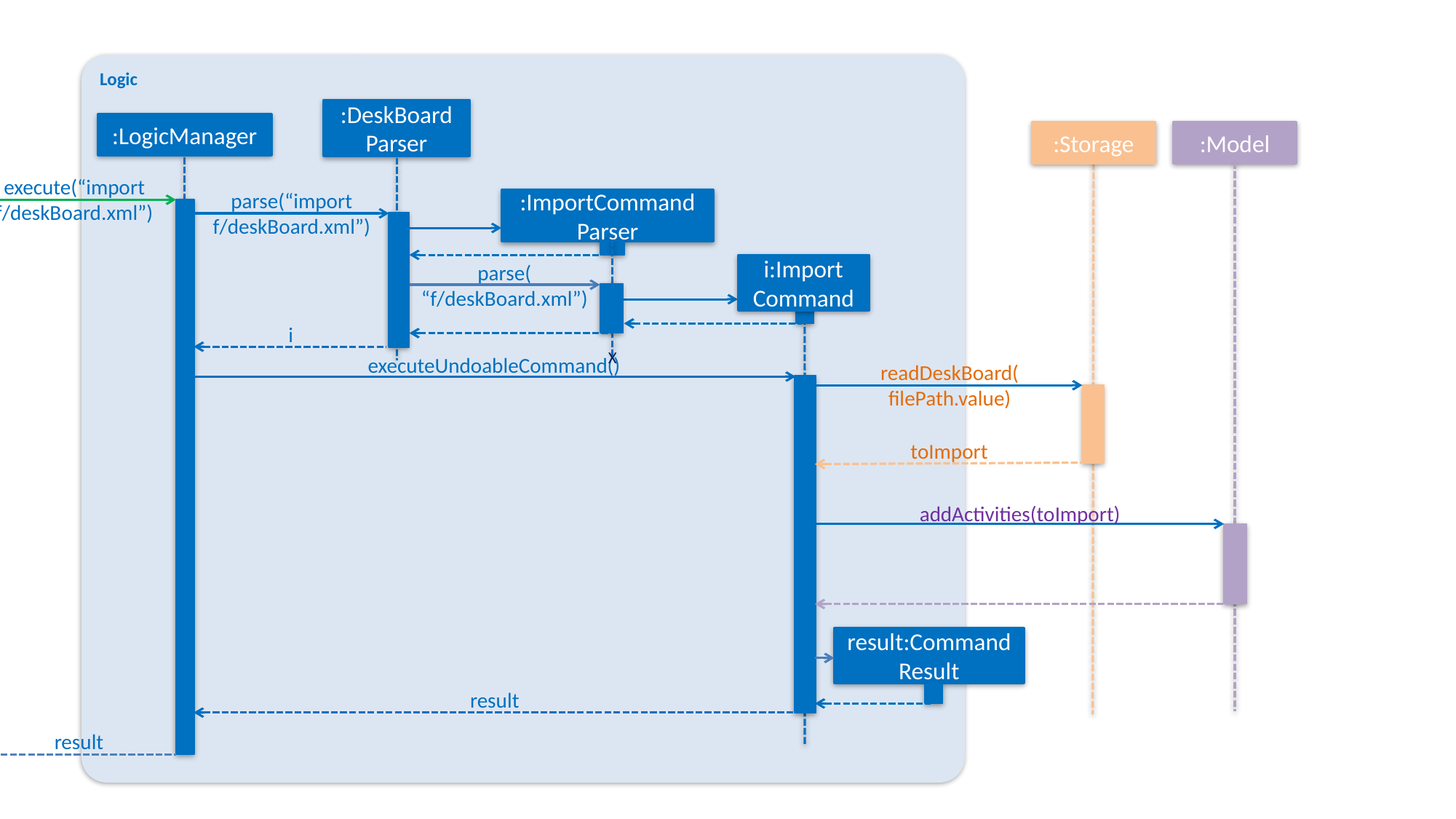

Logic
:DeskBoardParser
:LogicManager
:Storage
:Model
execute(“import
f/deskBoard.xml”)
parse(“import f/deskBoard.xml”)
:ImportCommand
Parser

i:Import
Command
parse(
“f/deskBoard.xml”)

i
X
executeUndoableCommand()
readDeskBoard(
filePath.value)

toImport
addActivities(toImport)

result:Command Result

result
result